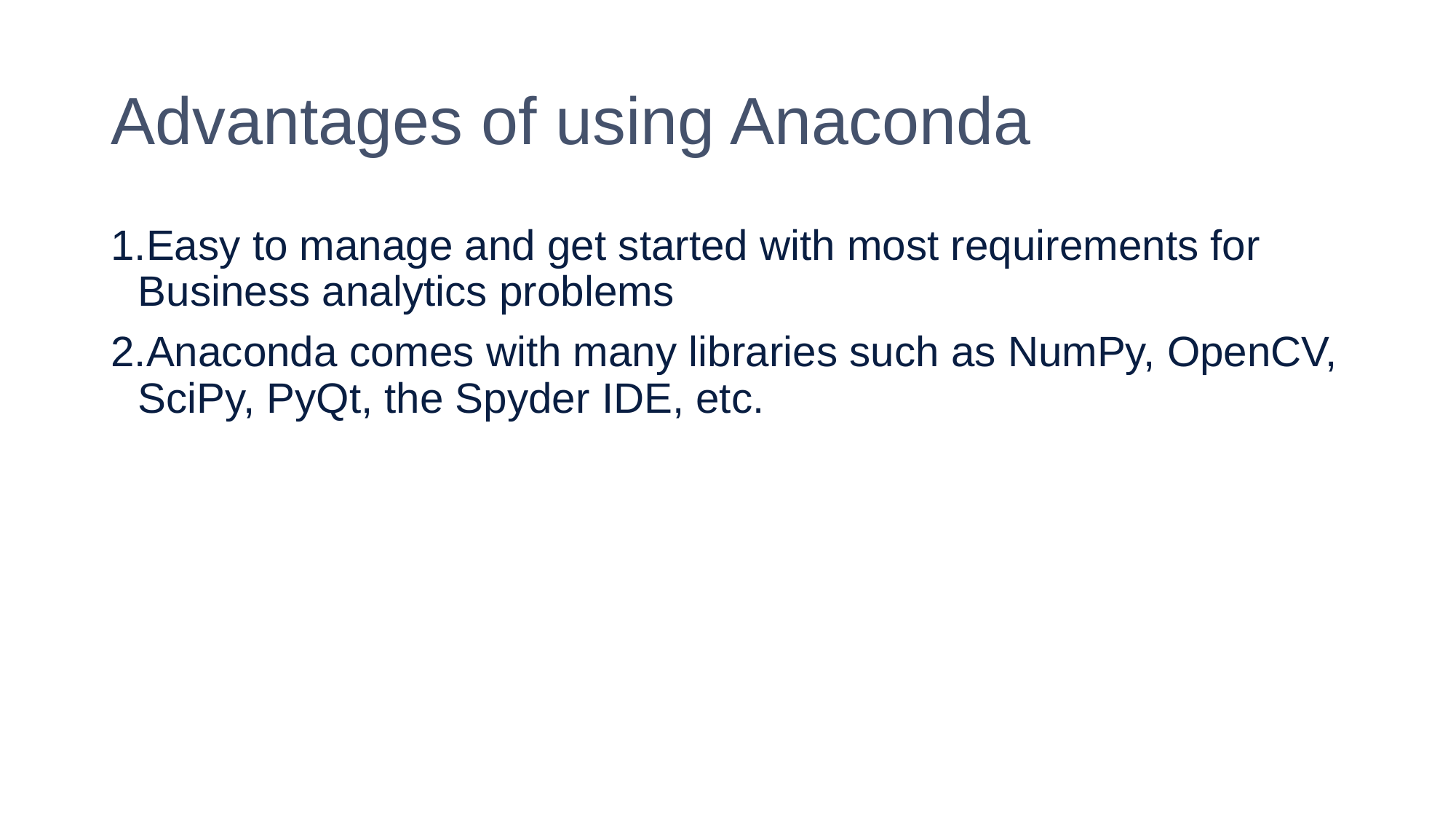

# Advantages of using Anaconda
Easy to manage and get started with most requirements for Business analytics problems
Anaconda comes with many libraries such as NumPy, OpenCV, SciPy, PyQt, the Spyder IDE, etc.